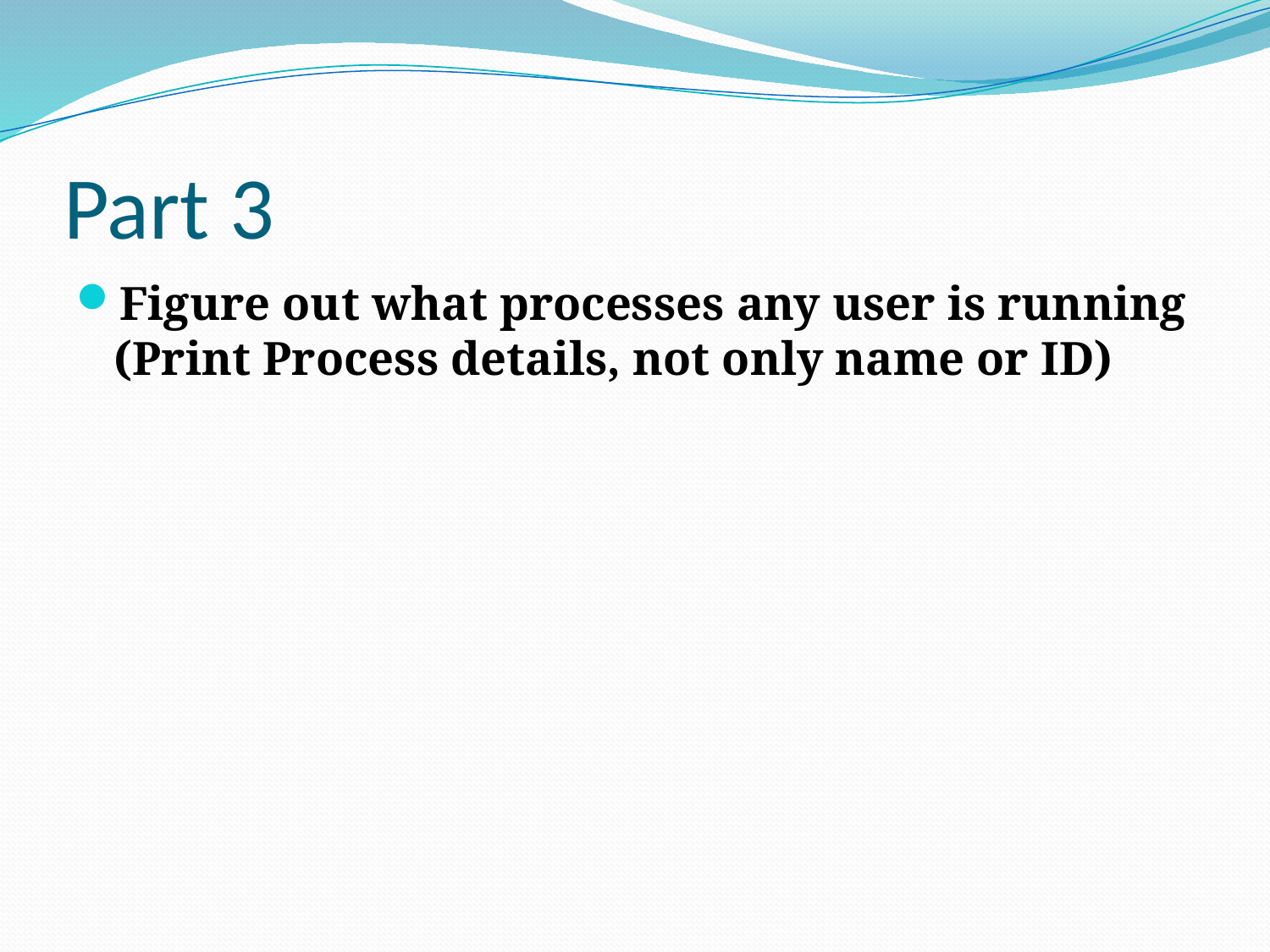

# Part 3
Figure out what processes any user is running (Print Process details, not only name or ID)